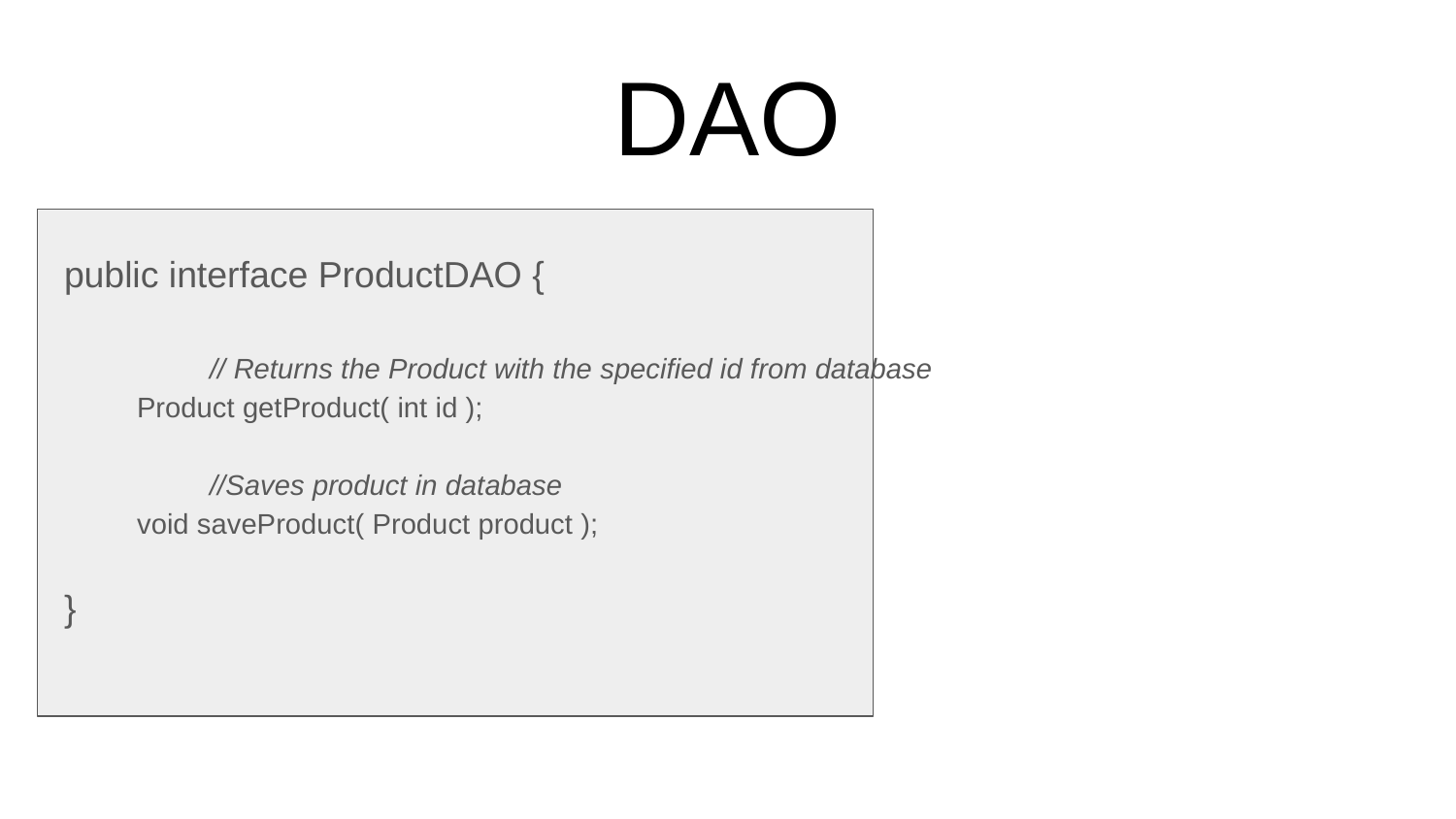

# DAO

public interface ProductDAO {

	// Returns the Product with the specified id from database
Product getProduct( int id );

	//Saves product in database
void saveProduct( Product product );

}